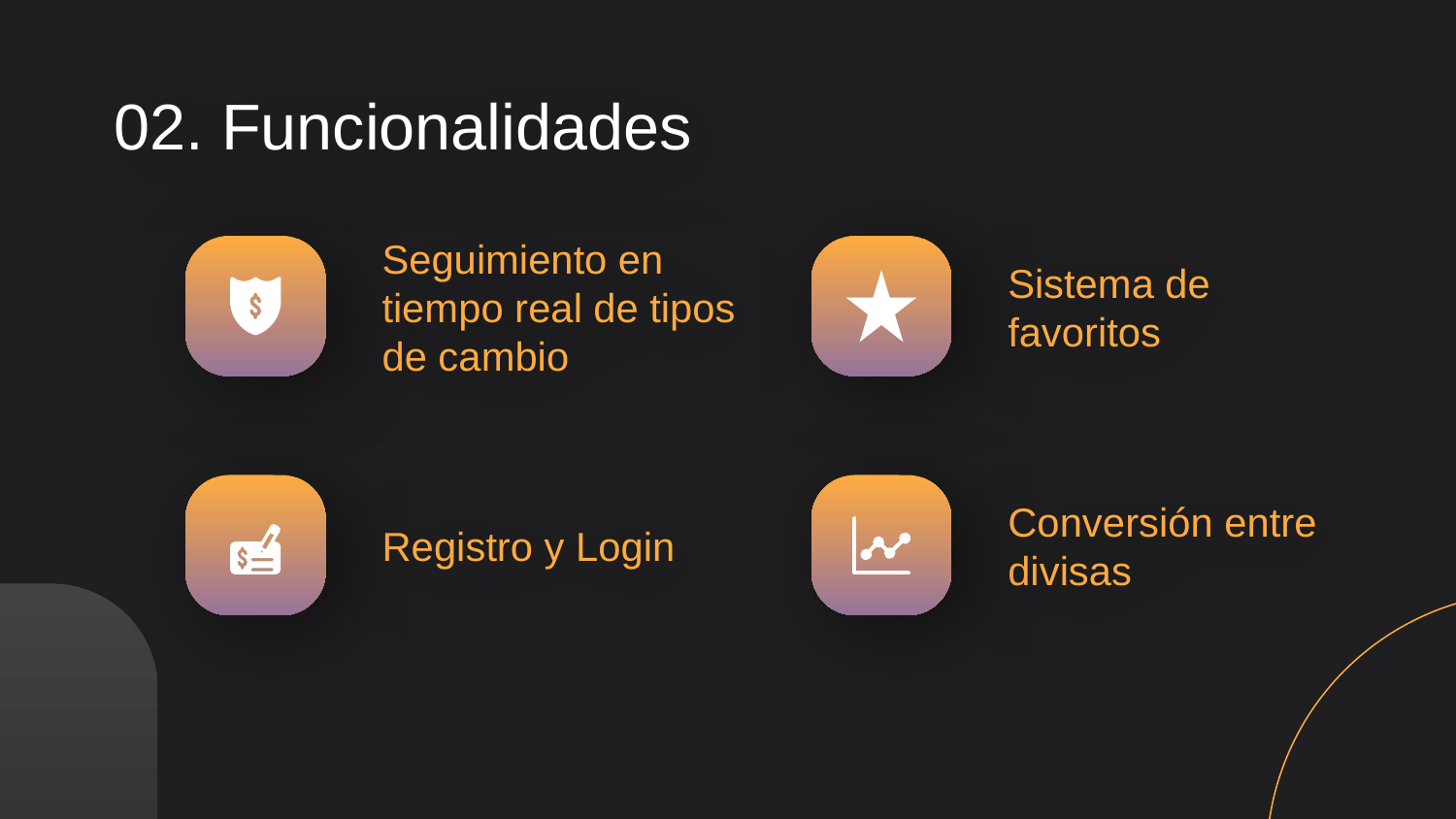

02. Funcionalidades

# Seguimiento en tiempo real de tipos de cambio
Sistema de favoritos

Registro y Login
Conversión entre divisas